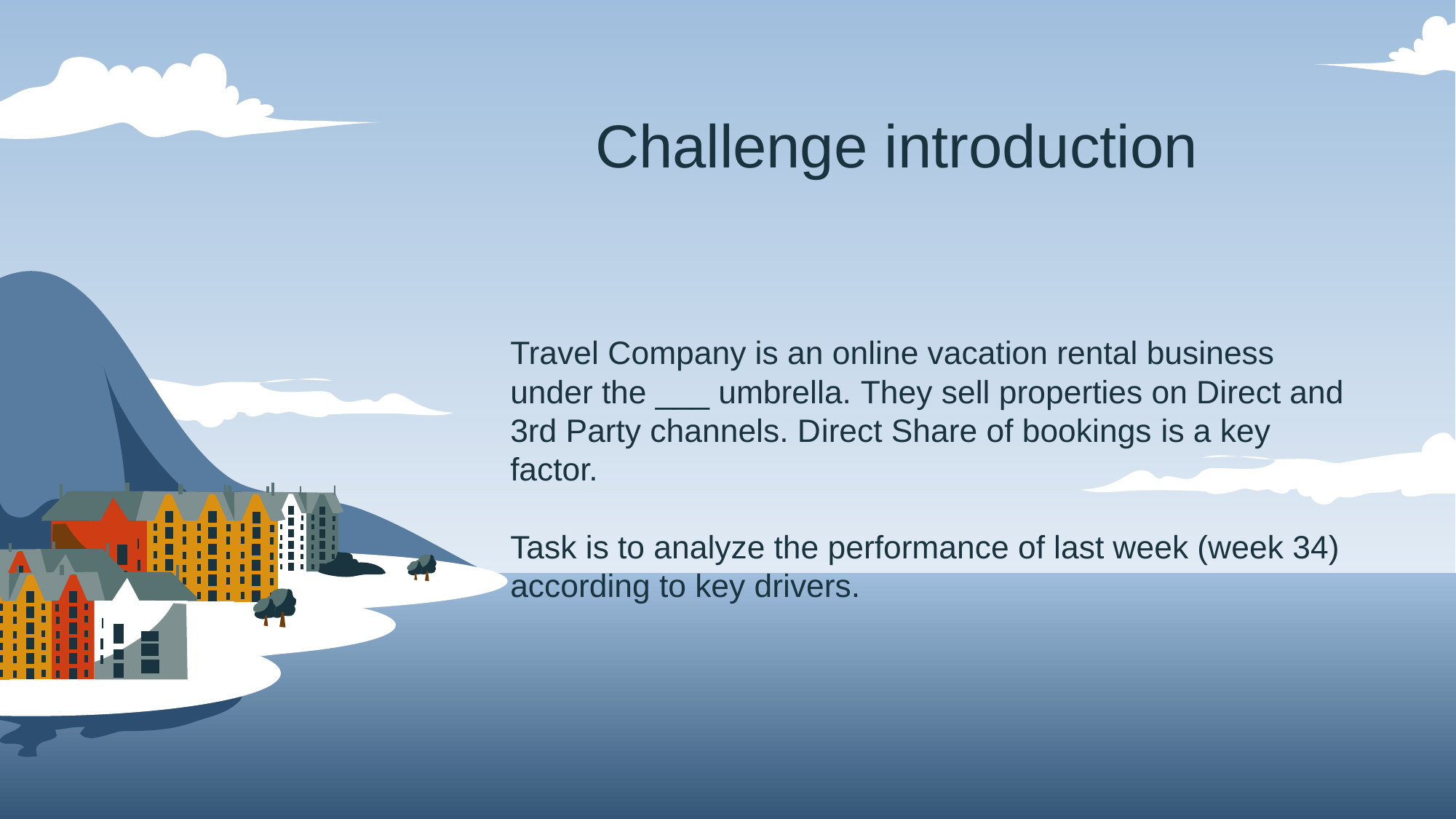

# Challenge introduction

Travel Company is an online vacation rental business under the ___ umbrella. They sell properties on Direct and 3rd Party channels. Direct Share of bookings is a key factor.

Task is to analyze the performance of last week (week 34) according to key drivers.